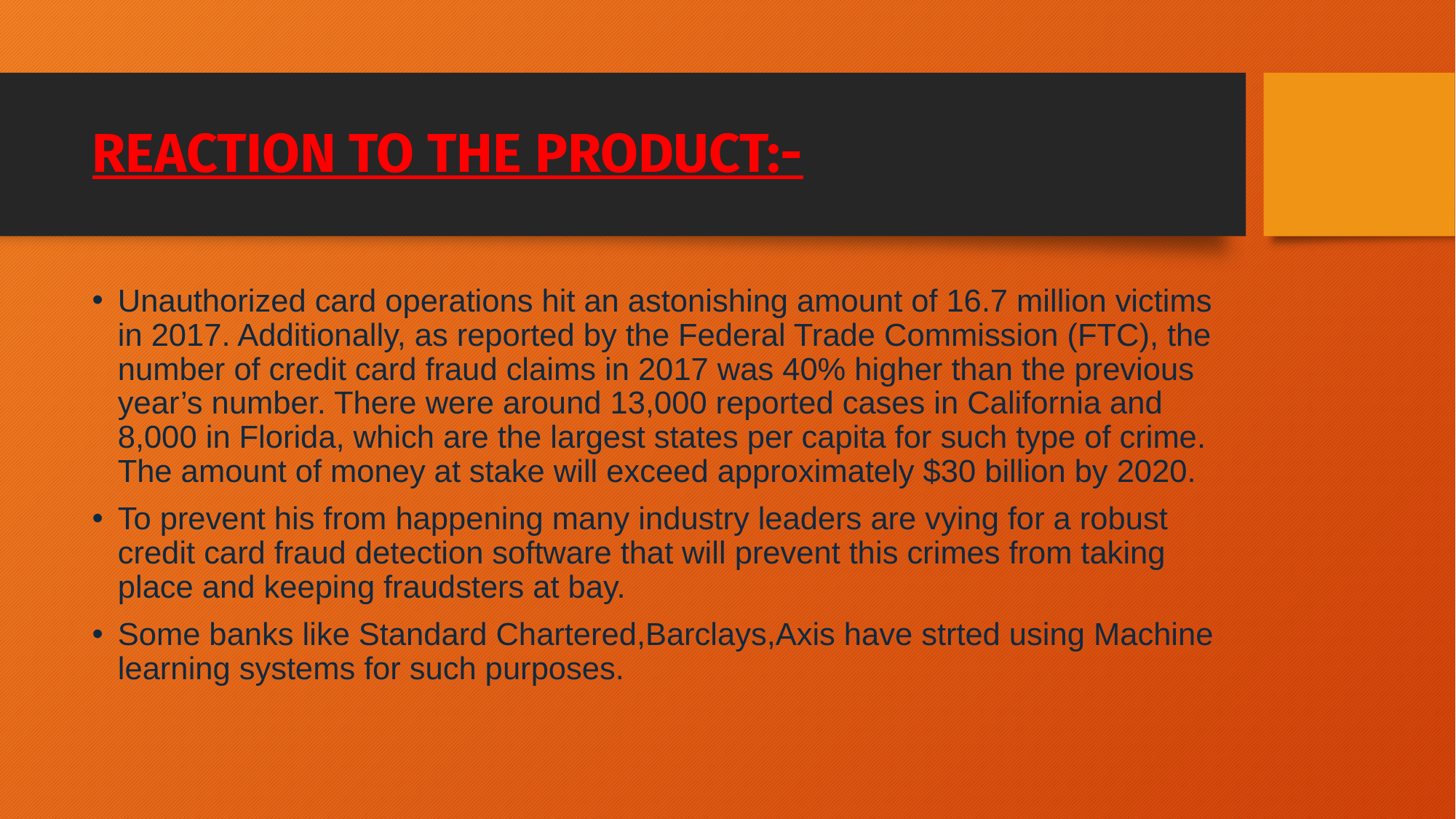

# REACTION TO THE PRODUCT:-
Unauthorized card operations hit an astonishing amount of 16.7 million victims in 2017. Additionally, as reported by the Federal Trade Commission (FTC), the number of credit card fraud claims in 2017 was 40% higher than the previous year’s number. There were around 13,000 reported cases in California and 8,000 in Florida, which are the largest states per capita for such type of crime. The amount of money at stake will exceed approximately $30 billion by 2020.
To prevent his from happening many industry leaders are vying for a robust credit card fraud detection software that will prevent this crimes from taking place and keeping fraudsters at bay.
Some banks like Standard Chartered,Barclays,Axis have strted using Machine learning systems for such purposes.